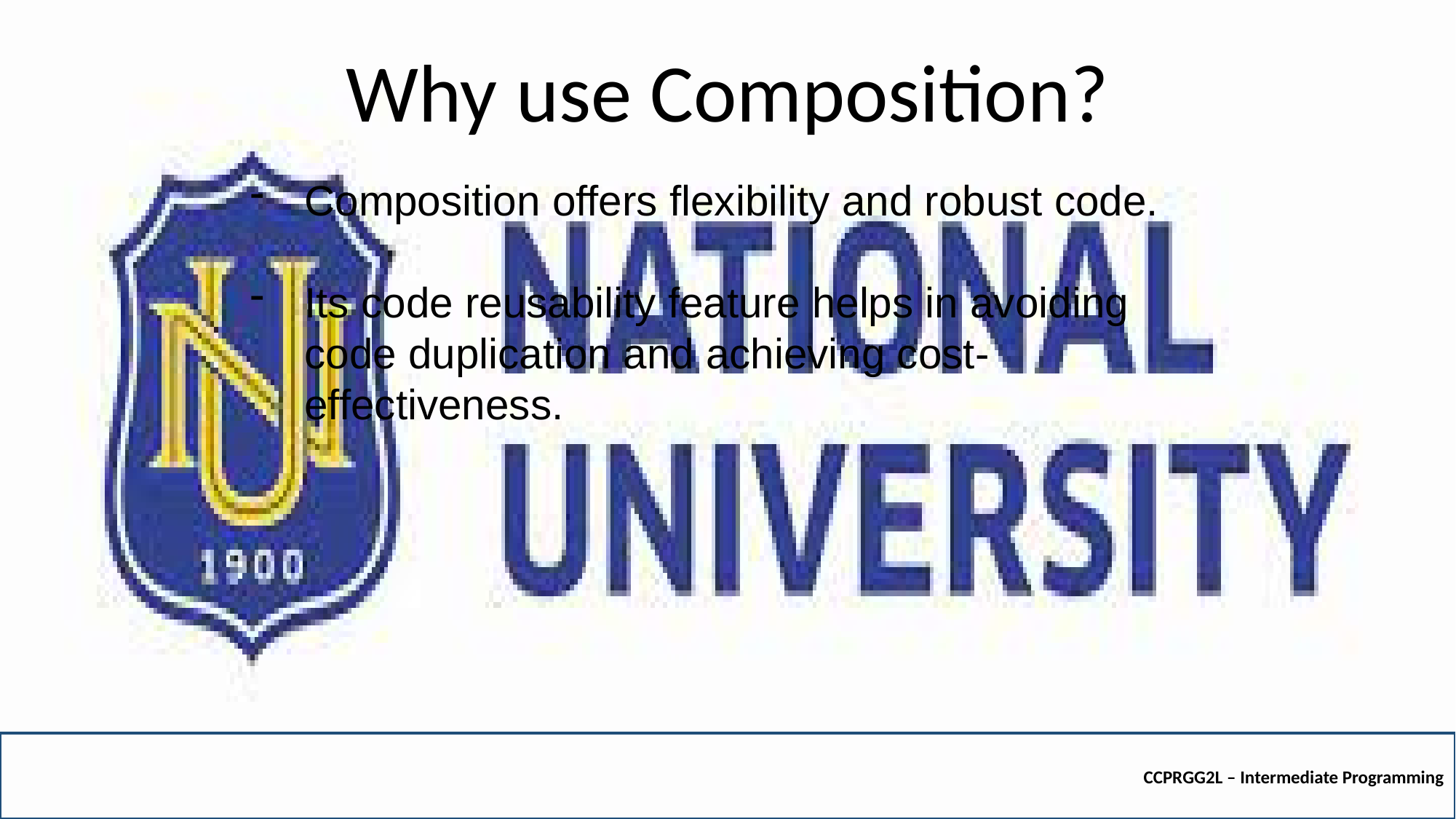

# Why use Composition?
Composition offers flexibility and robust code.

Its code reusability feature helps in avoiding code duplication and achieving cost-effectiveness.

CCPRGG2L – Intermediate Programming